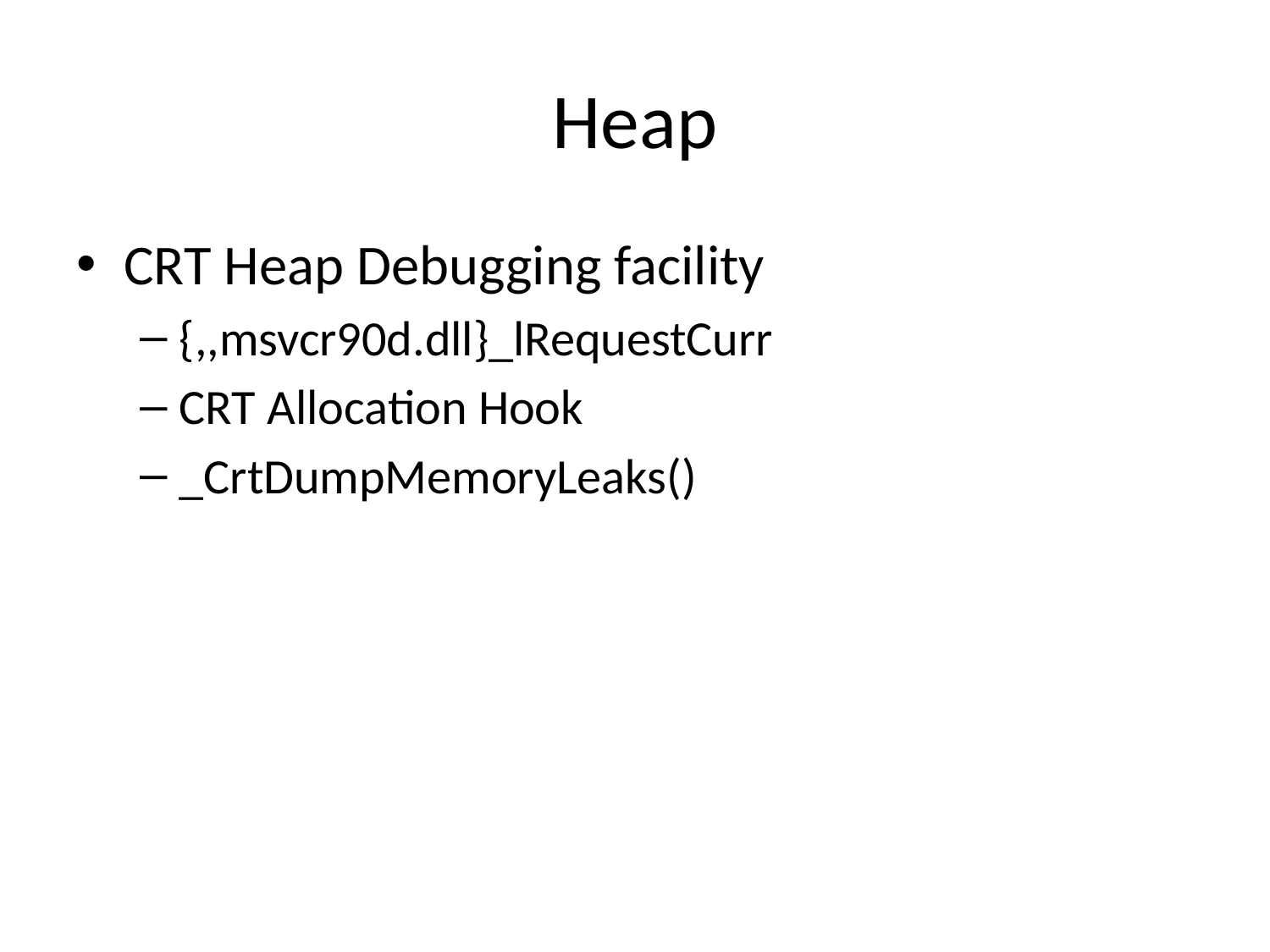

# Heap
CRT Heap Debugging facility
{,,msvcr90d.dll}_lRequestCurr
CRT Allocation Hook
_CrtDumpMemoryLeaks()